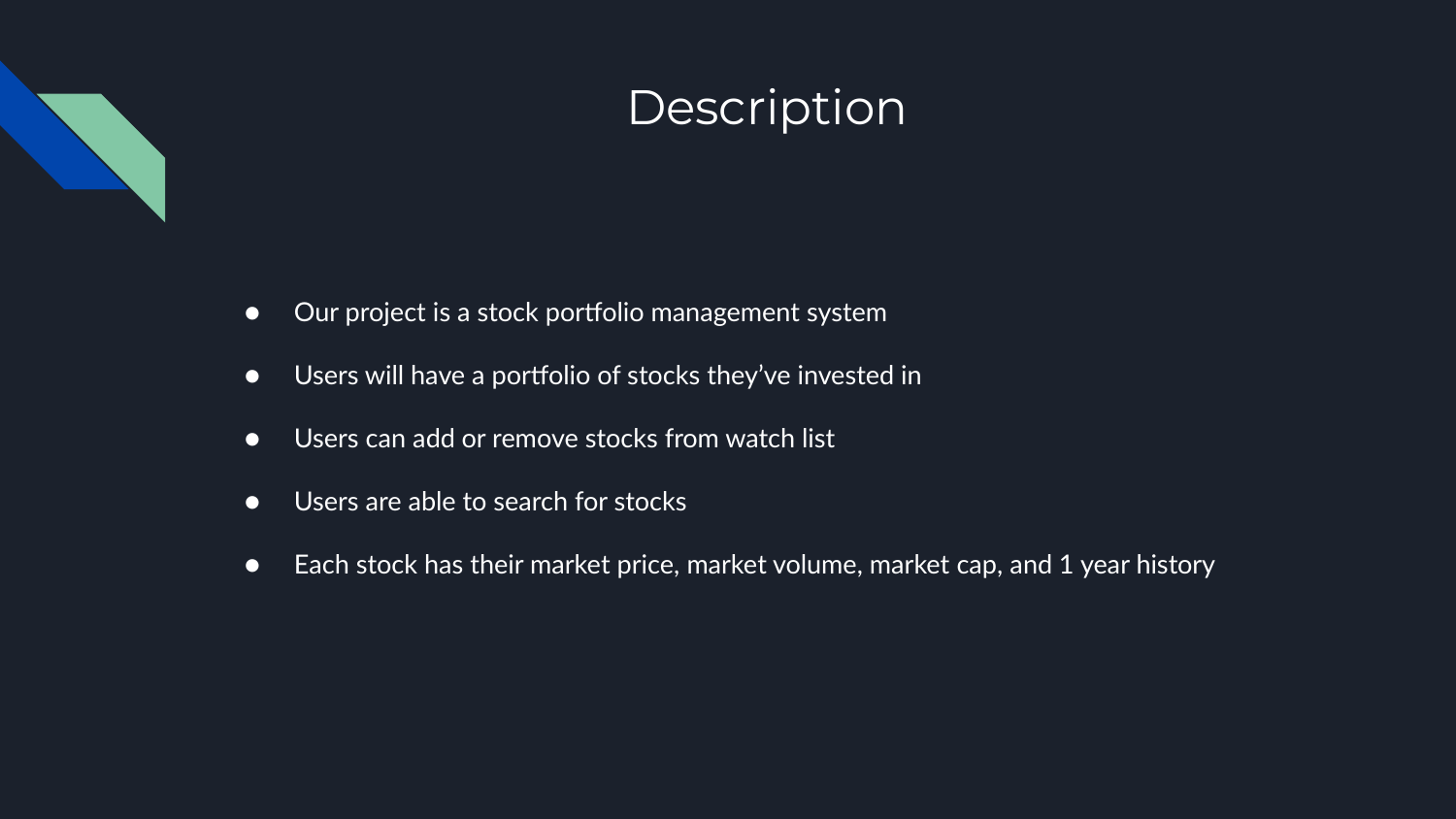

# Description
Our project is a stock portfolio management system
Users will have a portfolio of stocks they’ve invested in
Users can add or remove stocks from watch list
Users are able to search for stocks
Each stock has their market price, market volume, market cap, and 1 year history